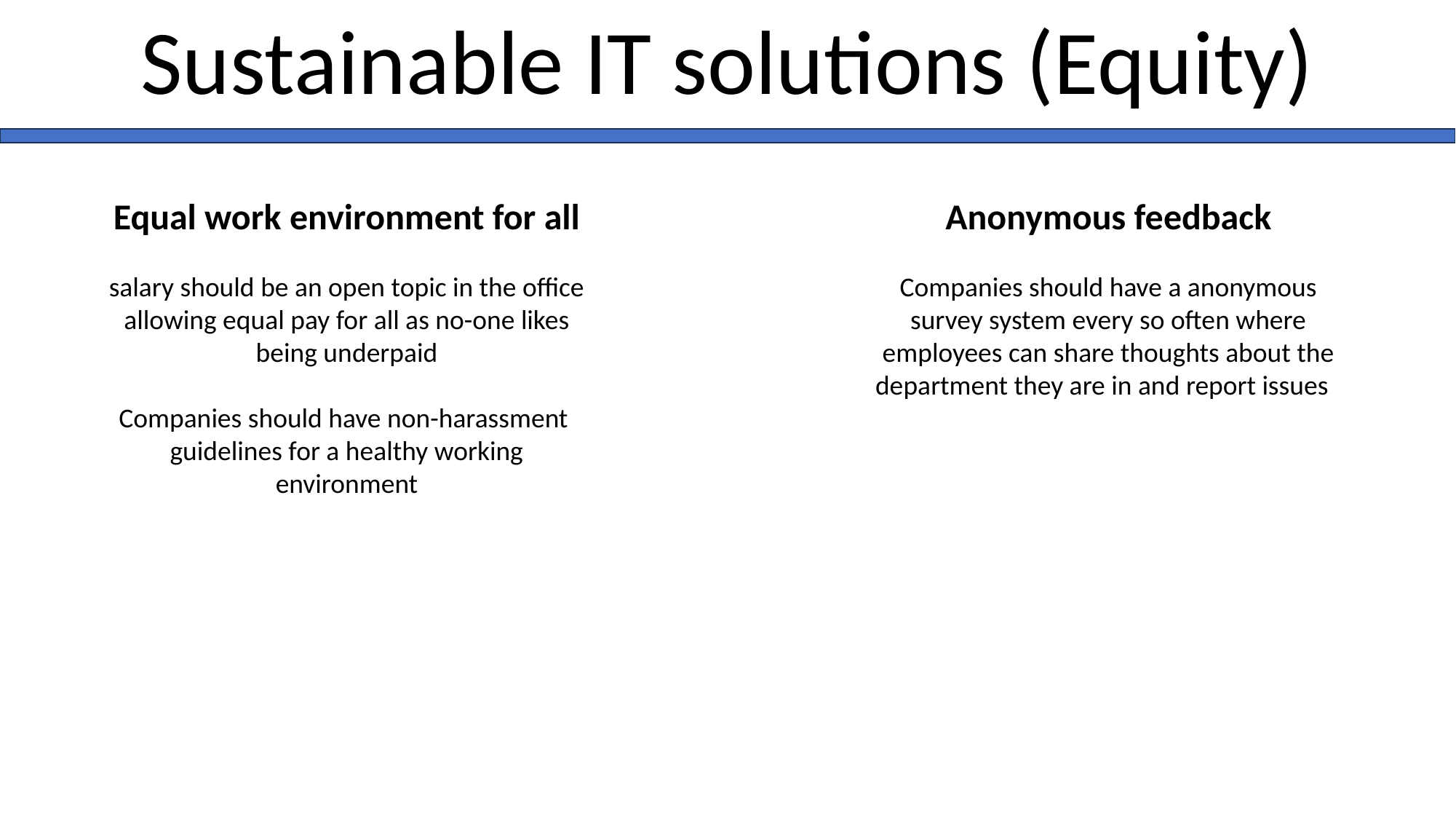

# Sustainable IT solutions (Equity)

Equal work environment for all
salary should be an open topic in the office allowing equal pay for all as no-one likes being underpaid
Companies should have non-harassment  guidelines for a healthy working environment

Anonymous feedback
Companies should have a anonymous survey system every so often where employees can share thoughts about the department they are in and report issues